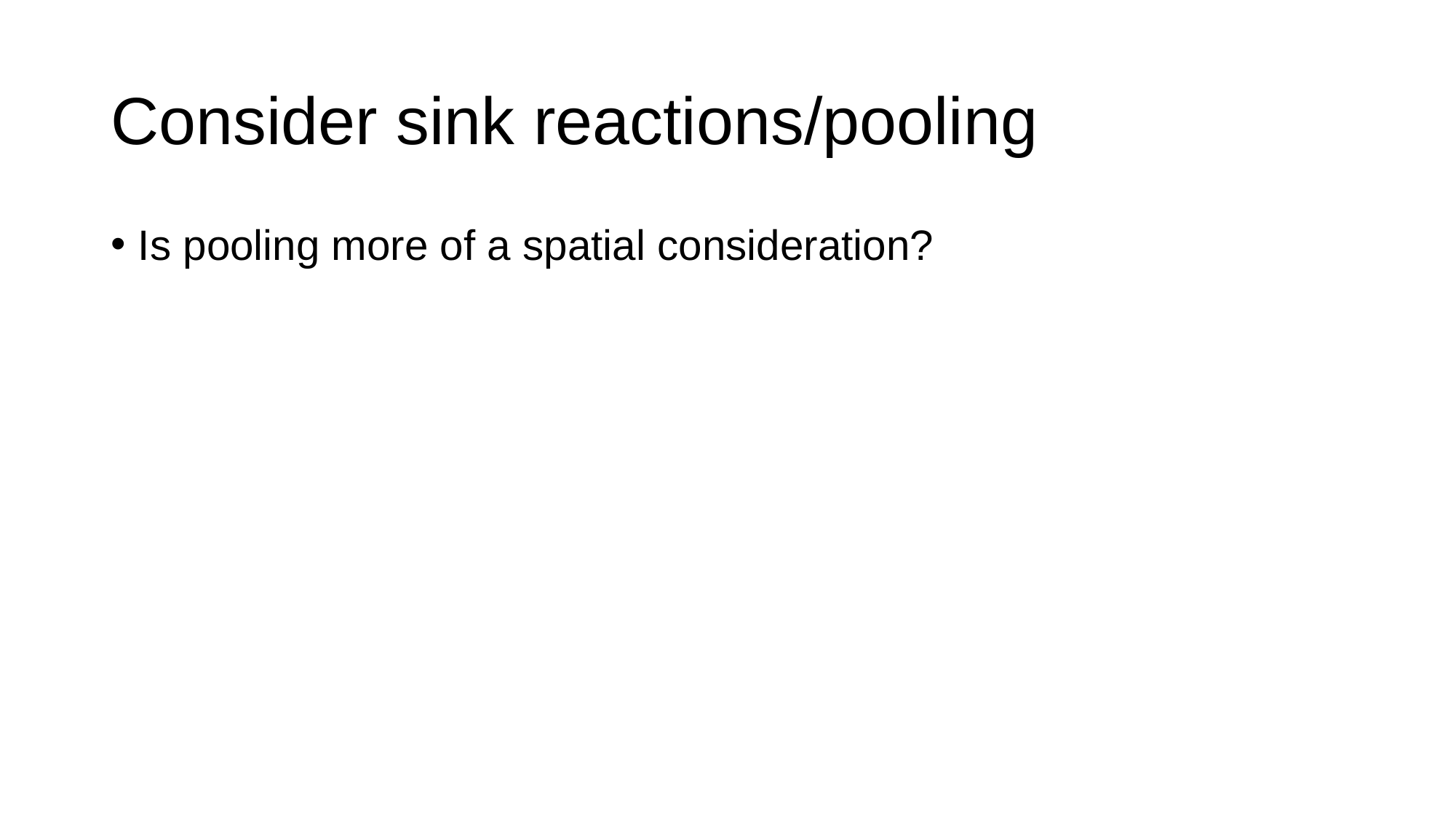

# Consider sink reactions/pooling
Is pooling more of a spatial consideration?